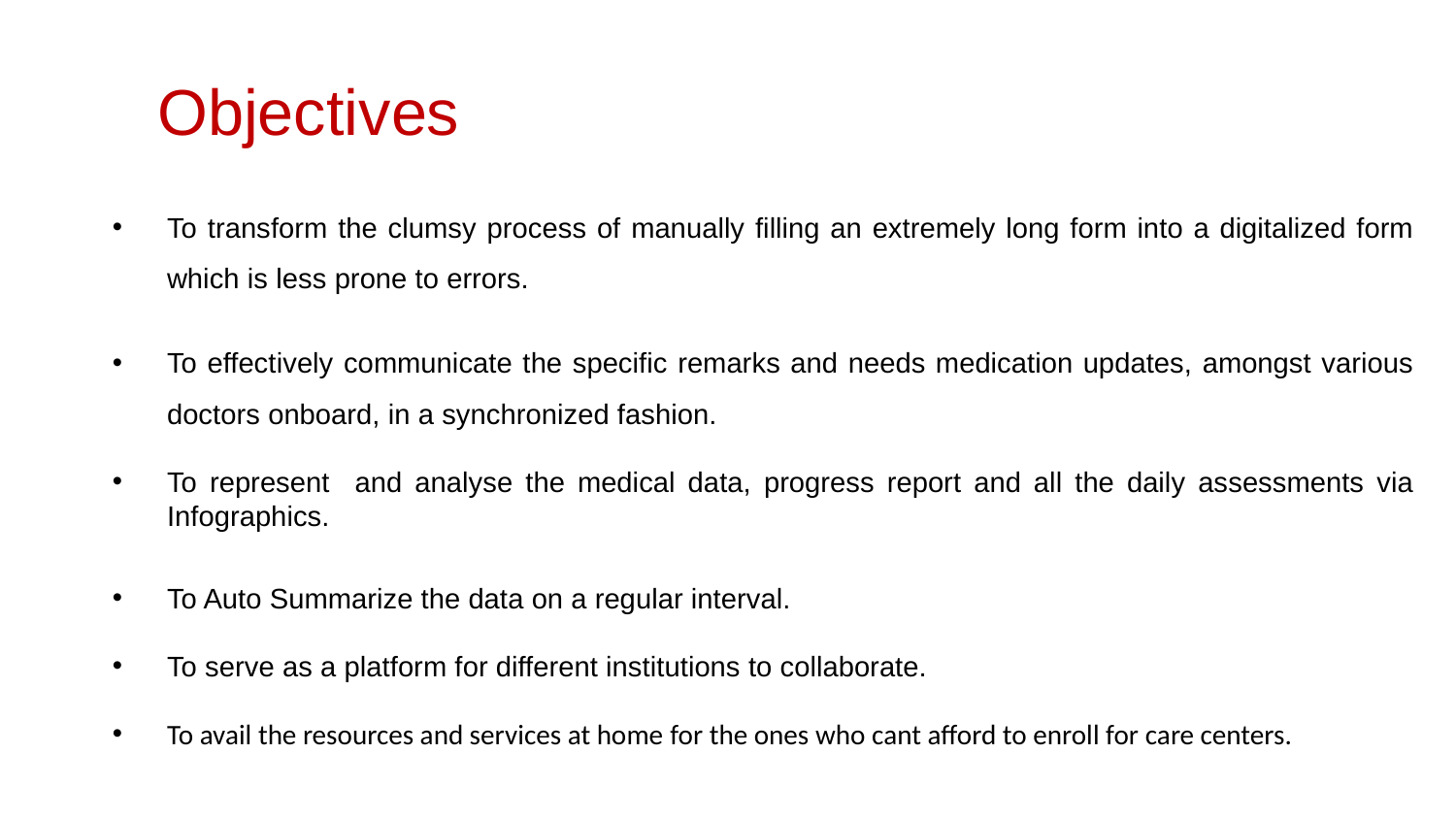

# Objectives

To transform the clumsy process of manually filling an extremely long form into a digitalized form which is less prone to errors.

To effectively communicate the specific remarks and needs medication updates, amongst various doctors onboard, in a synchronized fashion.

To represent  and analyse the medical data, progress report and all the daily assessments via Infographics.

To Auto Summarize the data on a regular interval.

To serve as a platform for different institutions to collaborate.

To avail the resources and services at home for the ones who cant afford to enroll for care centers.